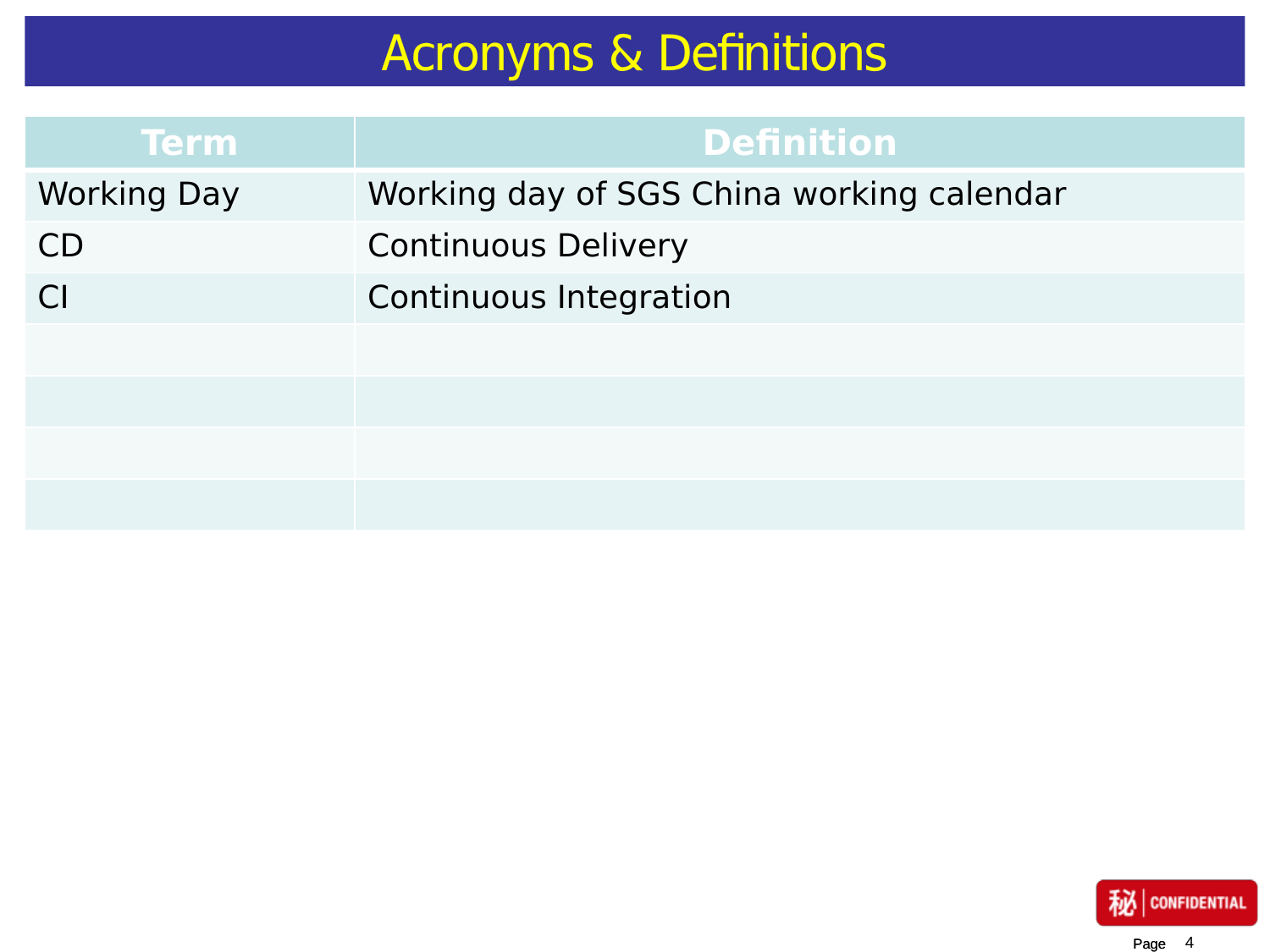

# Acronyms & Definitions
| Term | Definition |
| --- | --- |
| Working Day | Working day of SGS China working calendar |
| CD | Continuous Delivery |
| CI | Continuous Integration |
|  |  |
|  |  |
|  |  |
|  |  |